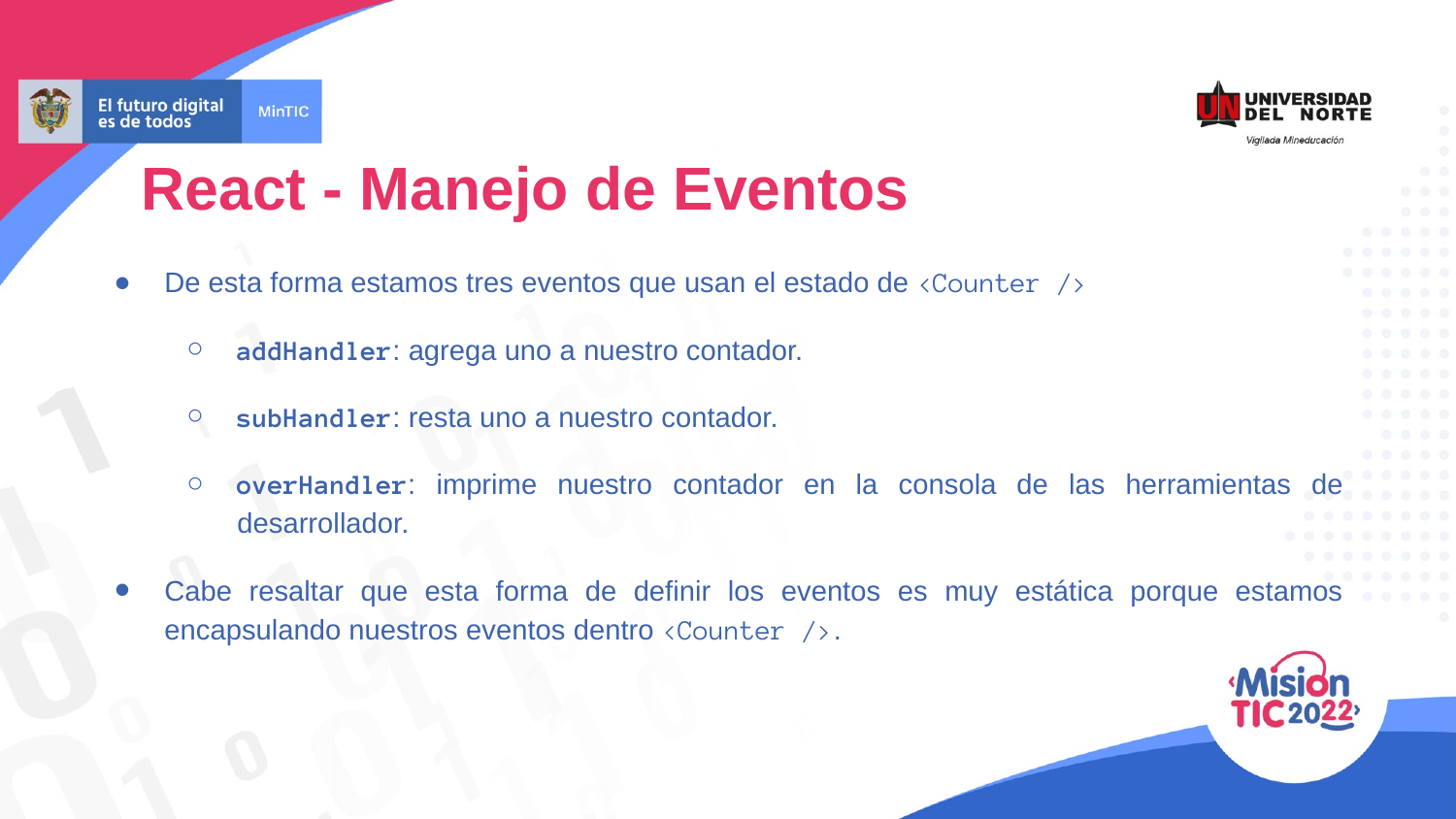

React - Manejo de Eventos
De esta forma estamos tres eventos que usan el estado de <Counter />
addHandler: agrega uno a nuestro contador.
subHandler: resta uno a nuestro contador.
overHandler: imprime nuestro contador en la consola de las herramientas de desarrollador.
Cabe resaltar que esta forma de definir los eventos es muy estática porque estamos encapsulando nuestros eventos dentro <Counter />.